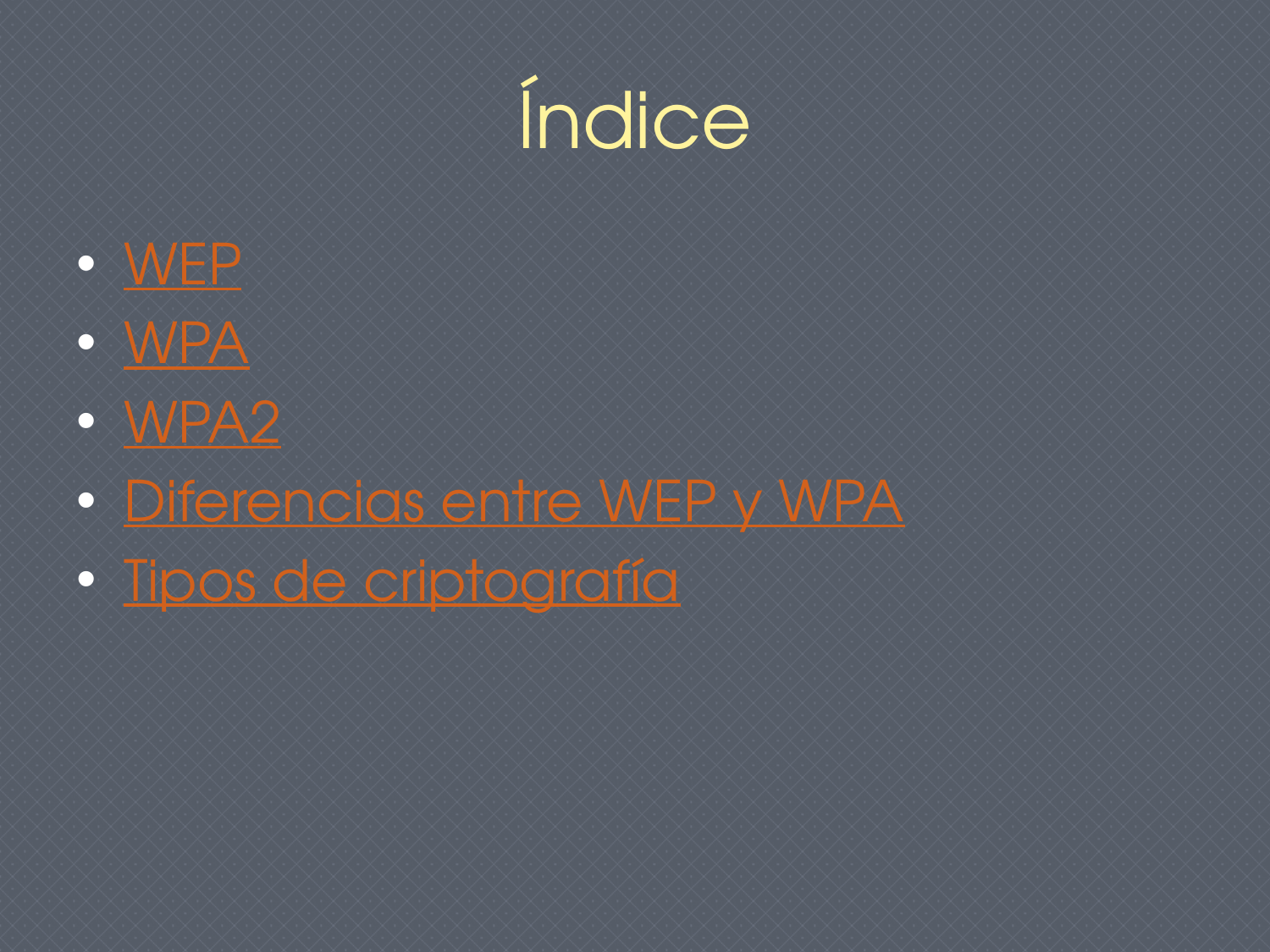

# Índice
WEP
WPA
WPA2
Diferencias entre WEP y WPA
Tipos de criptografía